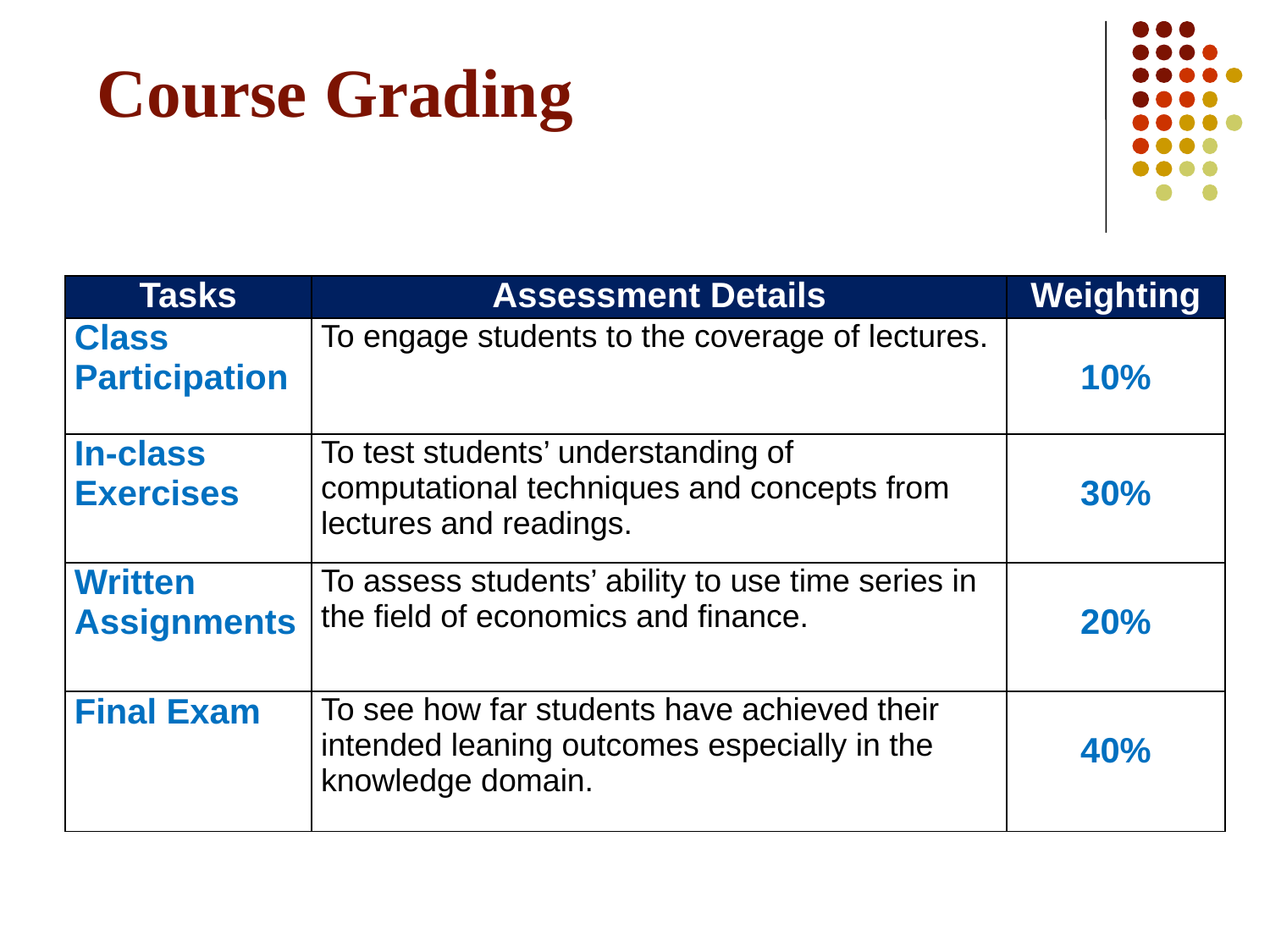

# Course Grading
| Tasks | Assessment Details | Weighting |
| --- | --- | --- |
| Class Participation | To engage students to the coverage of lectures. | 10% |
| In-class Exercises | To test students’ understanding of computational techniques and concepts from lectures and readings. | 30% |
| Written Assignments | To assess students’ ability to use time series in the field of economics and finance. | 20% |
| Final Exam | To see how far students have achieved their intended leaning outcomes especially in the knowledge domain. | 40% |